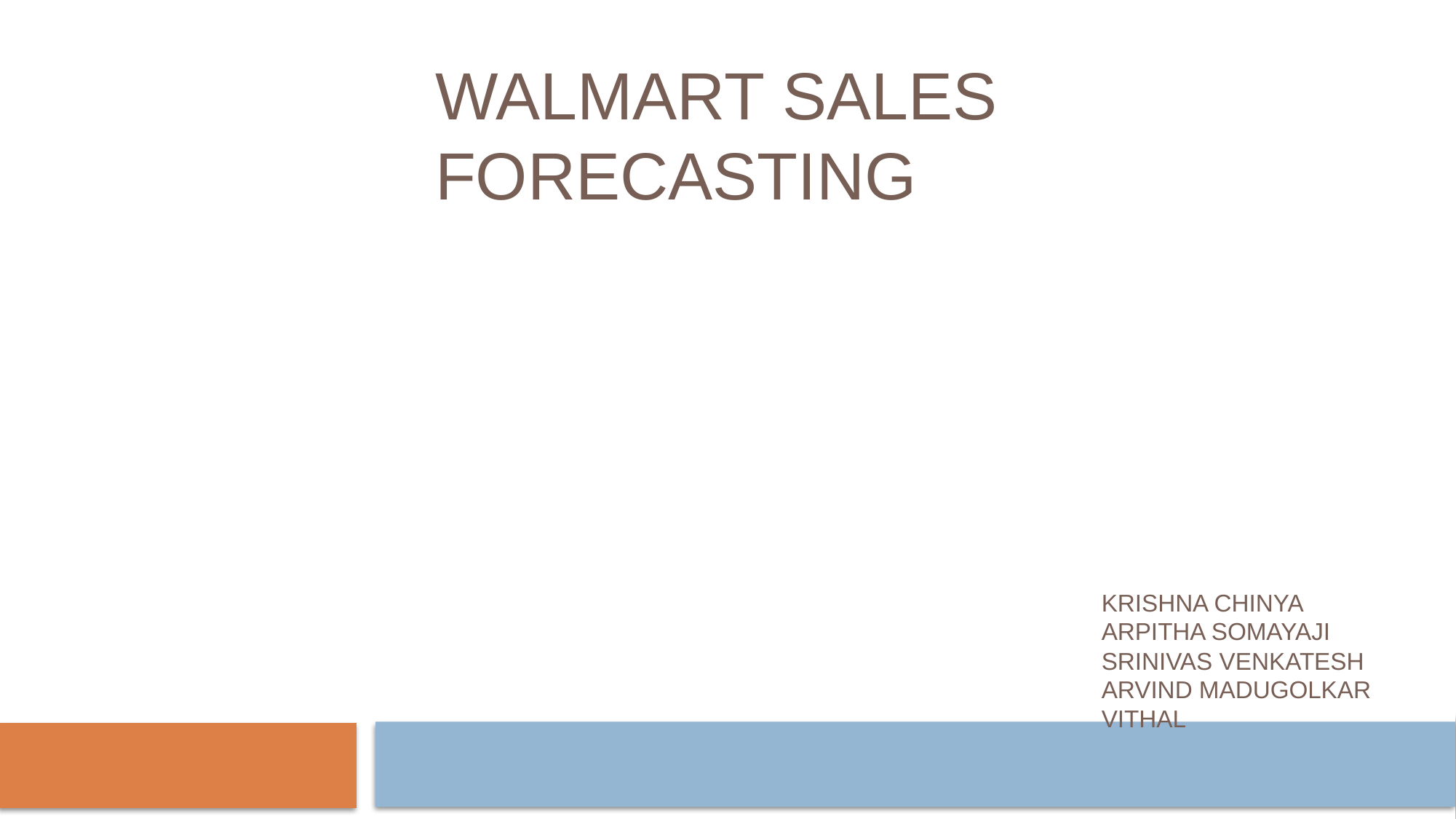

# WALMART SALES FORECASTING
Krishna Chinya
Arpitha Somayaji
Srinivas Venkatesh
Arvind Madugolkar Vithal